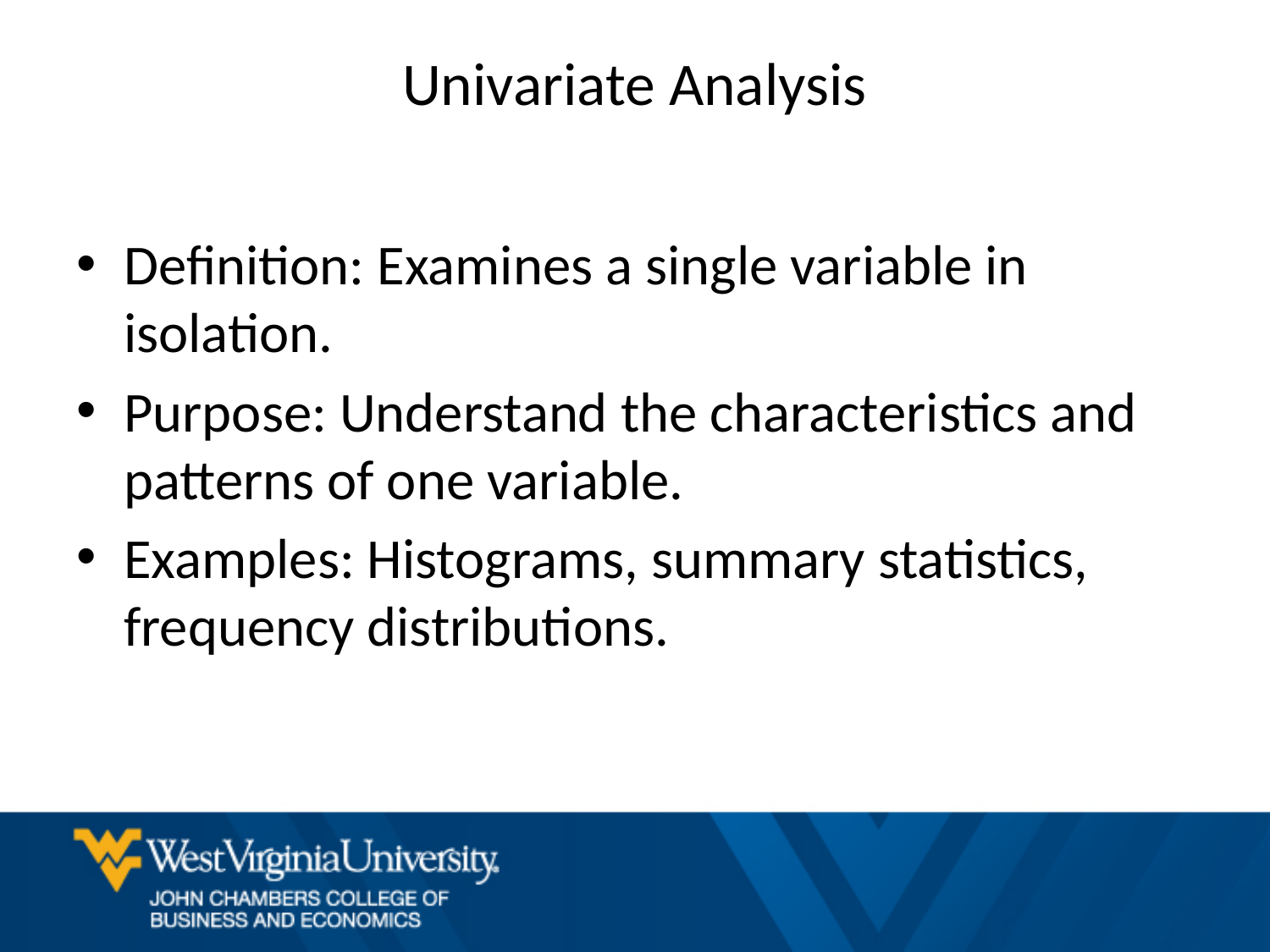

# Univariate Analysis
Definition: Examines a single variable in isolation.
Purpose: Understand the characteristics and patterns of one variable.
Examples: Histograms, summary statistics, frequency distributions.